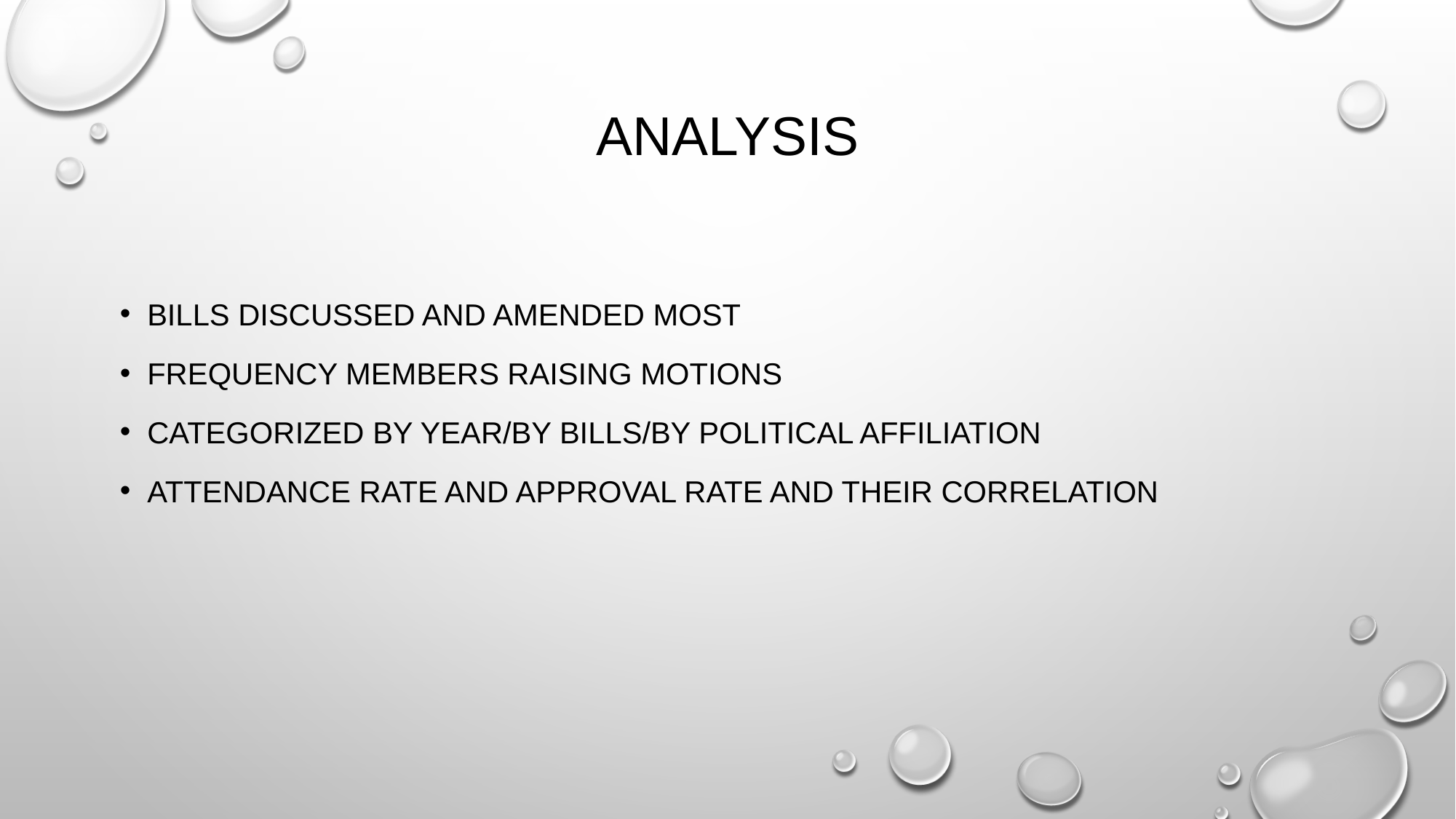

# Analysis
bills discussed and amended most
Frequency Members raising motions
Categorized By year/by bills/by political affiliation
Attendance rate and approval rate and their correlation